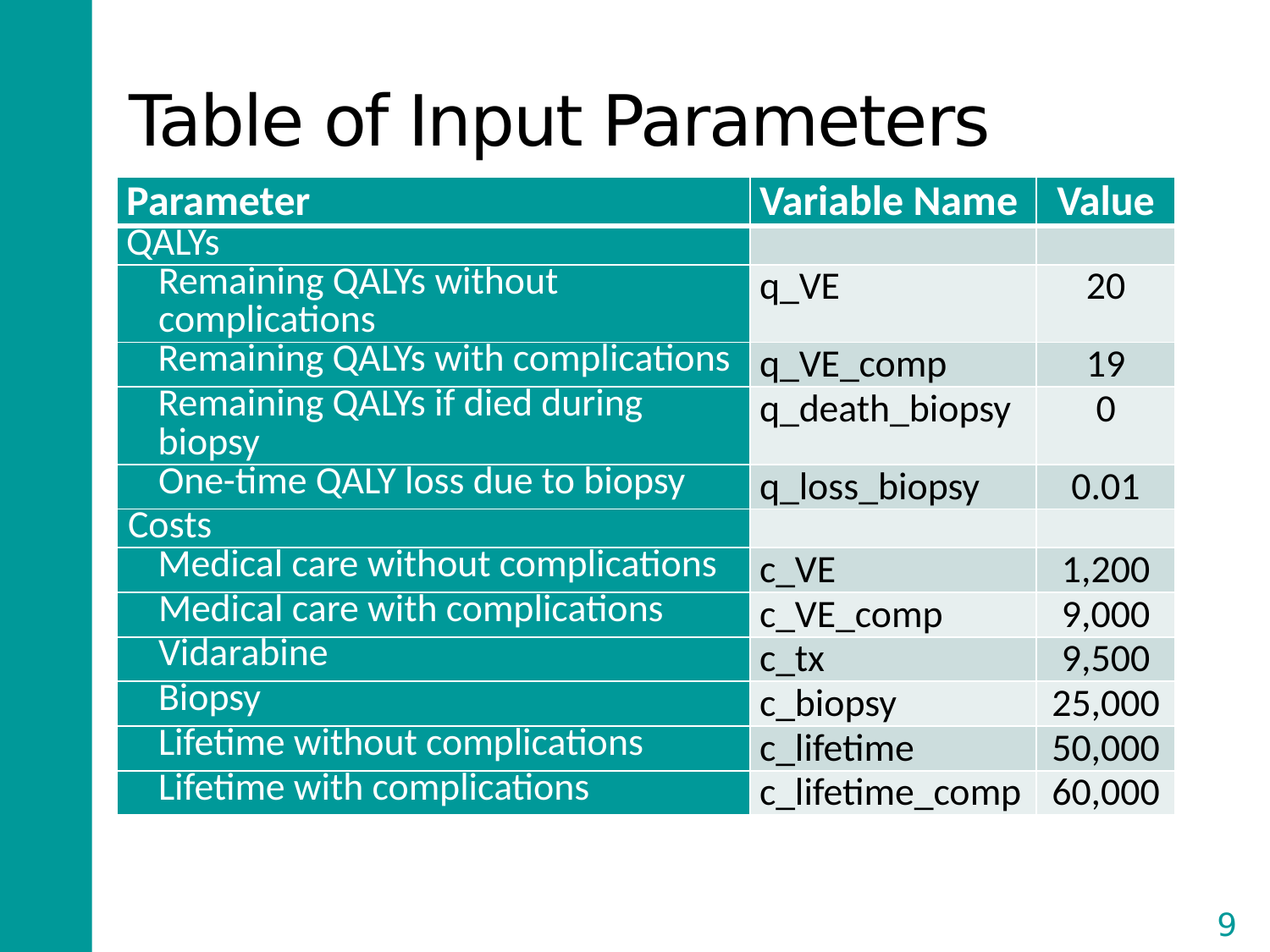

# Table of Input Parameters
| Parameter | Variable Name | Value |
| --- | --- | --- |
| QALYs |  |  |
| Remaining QALYs without complications | q\_VE | 20 |
| Remaining QALYs with complications | q\_VE\_comp | 19 |
| Remaining QALYs if died during biopsy | q\_death\_biopsy | 0 |
| One-time QALY loss due to biopsy | q\_loss\_biopsy | 0.01 |
| Costs |  |  |
| Medical care without complications | c\_VE | 1,200 |
| Medical care with complications | c\_VE\_comp | 9,000 |
| Vidarabine | c\_tx | 9,500 |
| Biopsy | c\_biopsy | 25,000 |
| Lifetime without complications | c\_lifetime | 50,000 |
| Lifetime with complications | c\_lifetime\_comp | 60,000 |
9